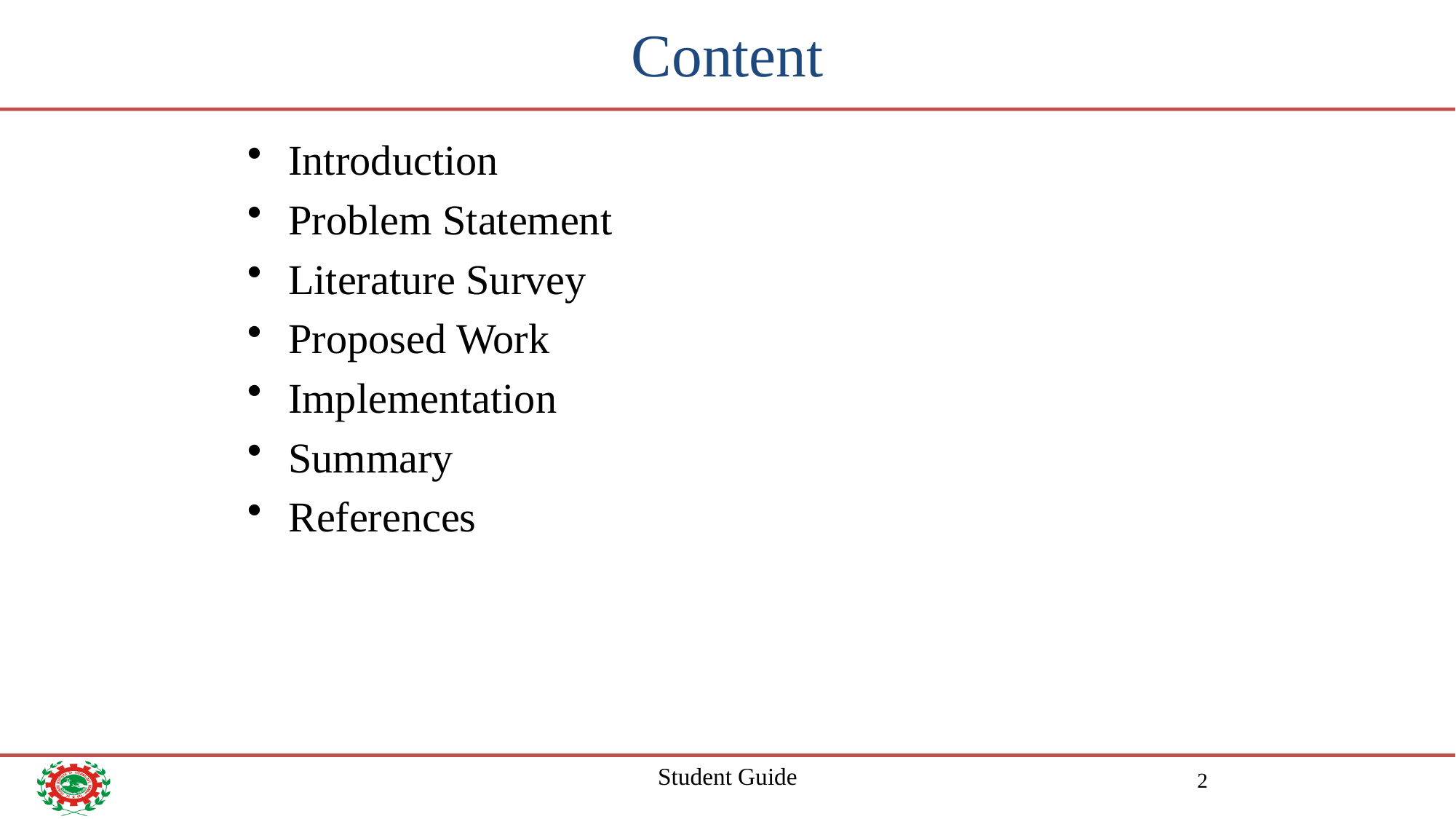

# Content
Introduction
Problem Statement
Literature Survey
Proposed Work
Implementation
Summary
References
Student Guide
2